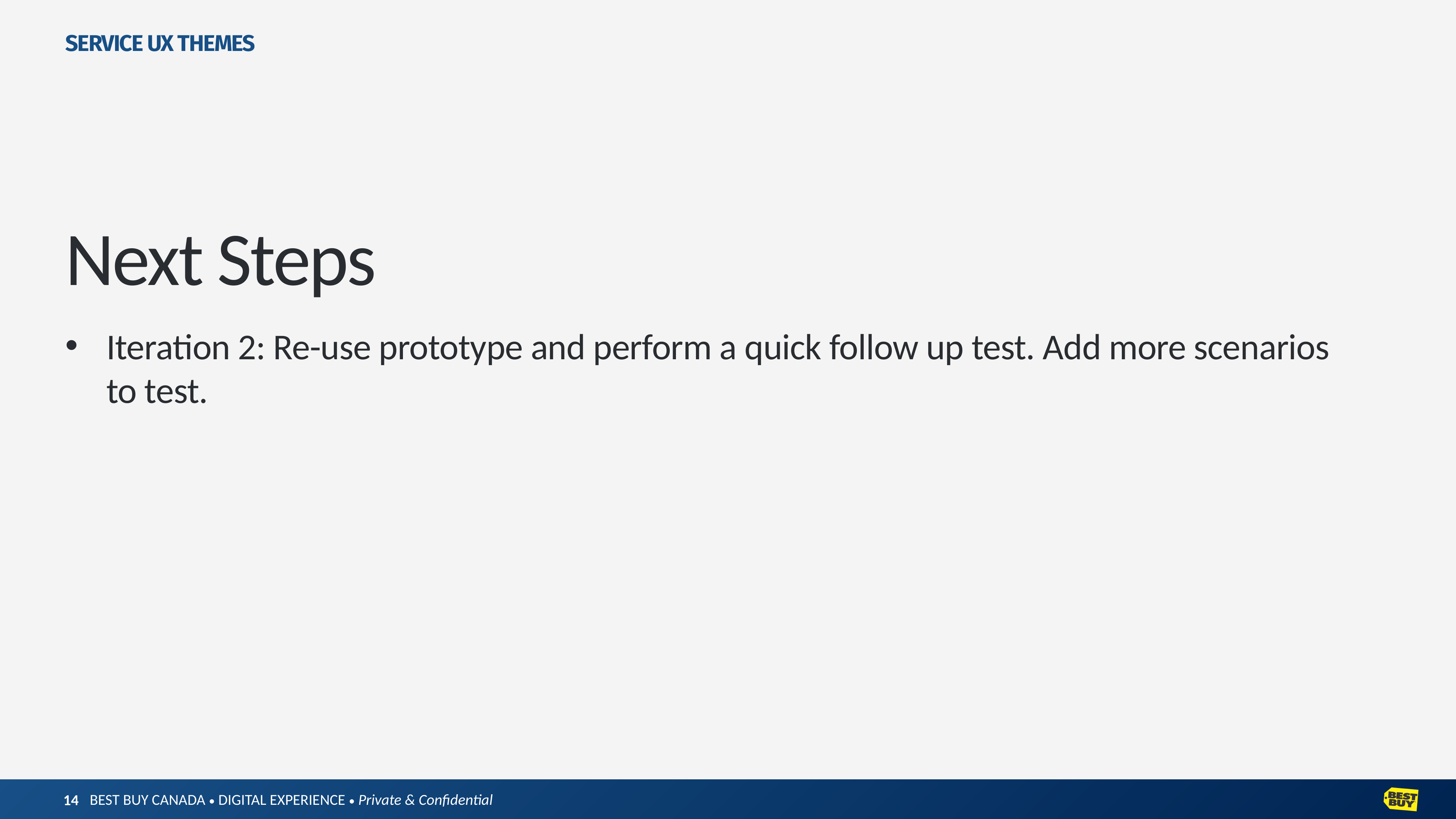

SERVICE UX THEMES
Next Steps
Iteration 2: Re-use prototype and perform a quick follow up test. Add more scenarios to test.
14